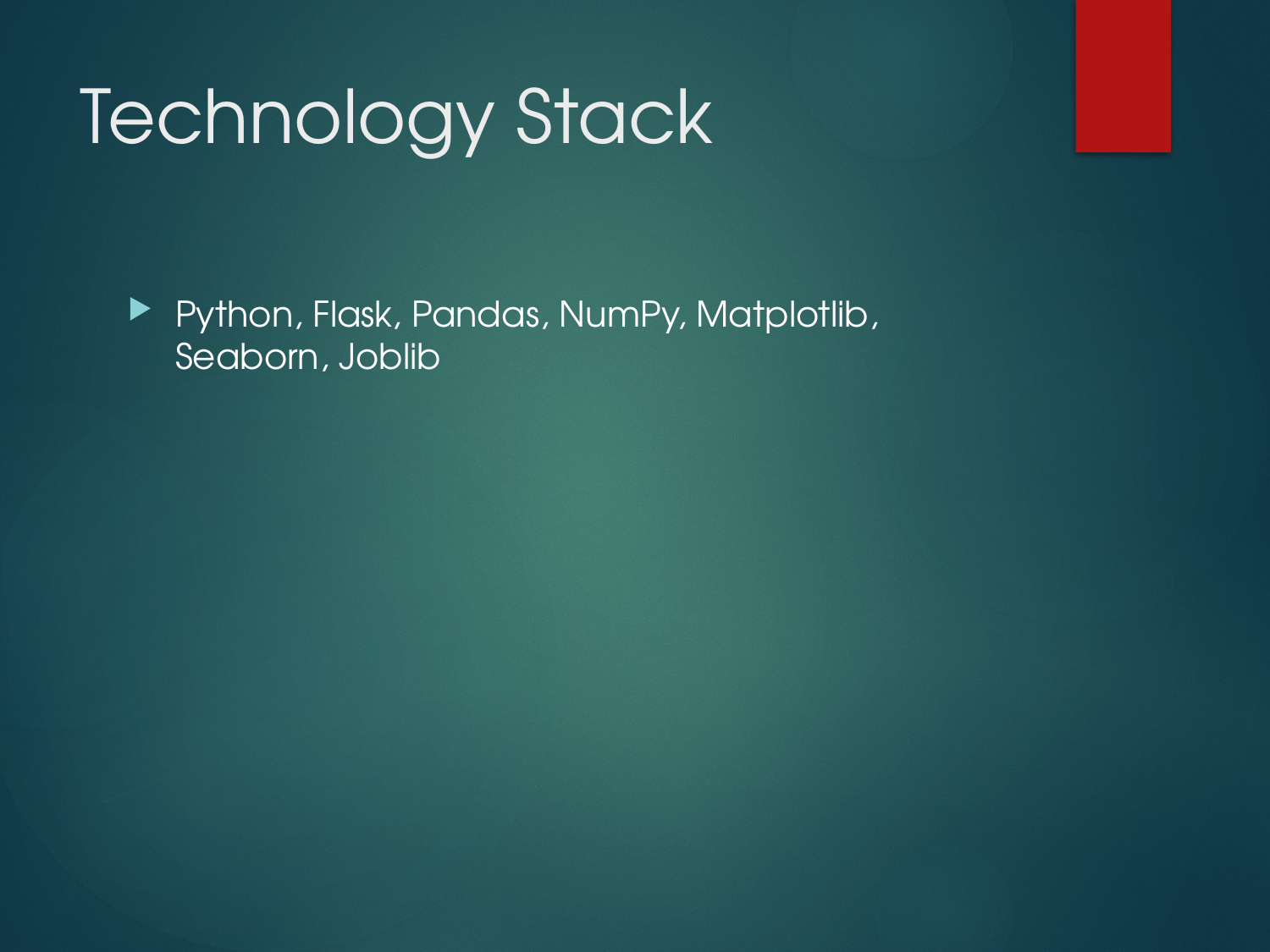

# Technology Stack
Python, Flask, Pandas, NumPy, Matplotlib, Seaborn, Joblib